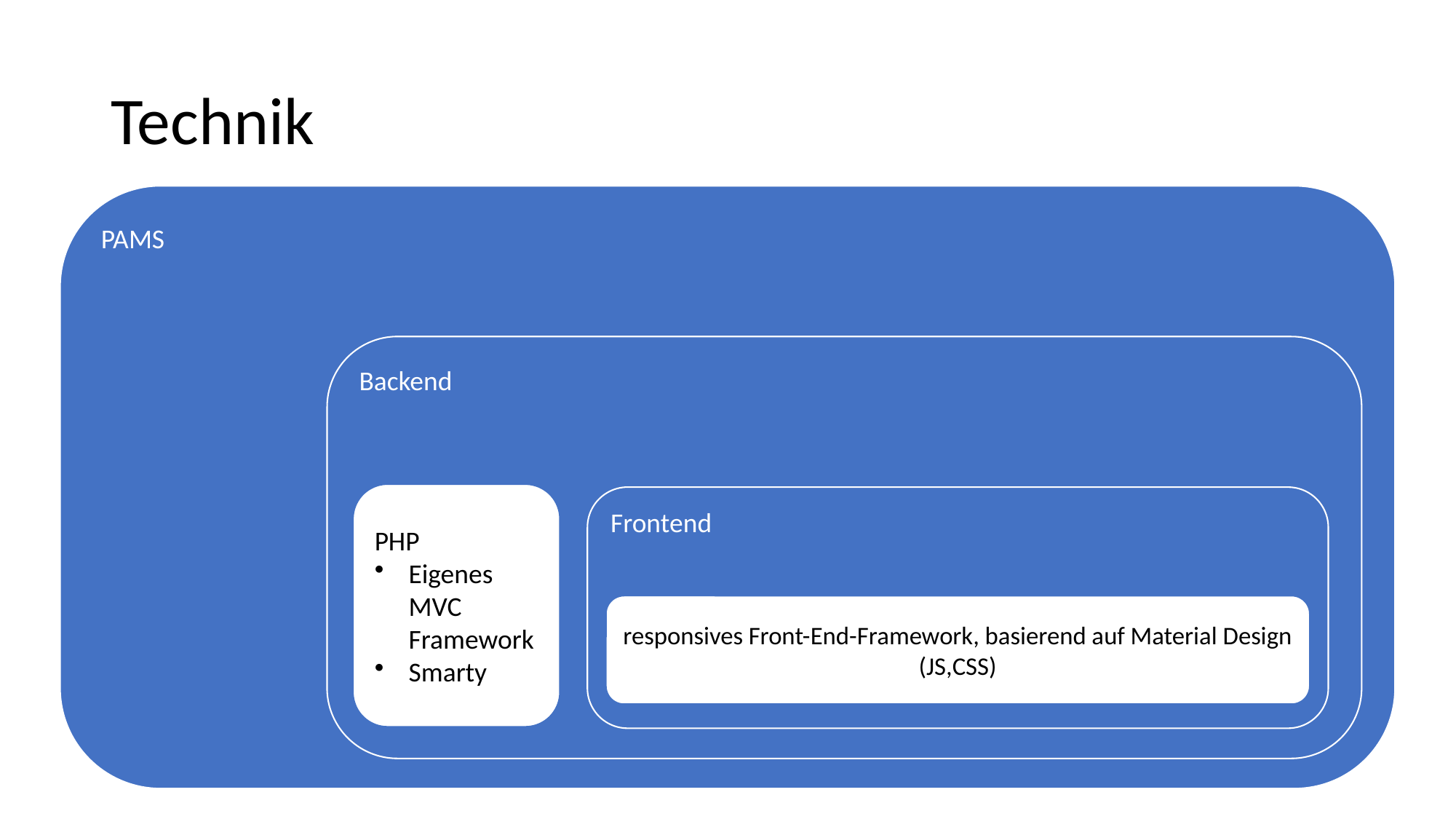

# Technik
PAMS
PHP
Frontend
responsives Front-End-Framework, basierend auf Material Design
(JS,CSS)
Backend
Eigenes MVC Framework
Smarty